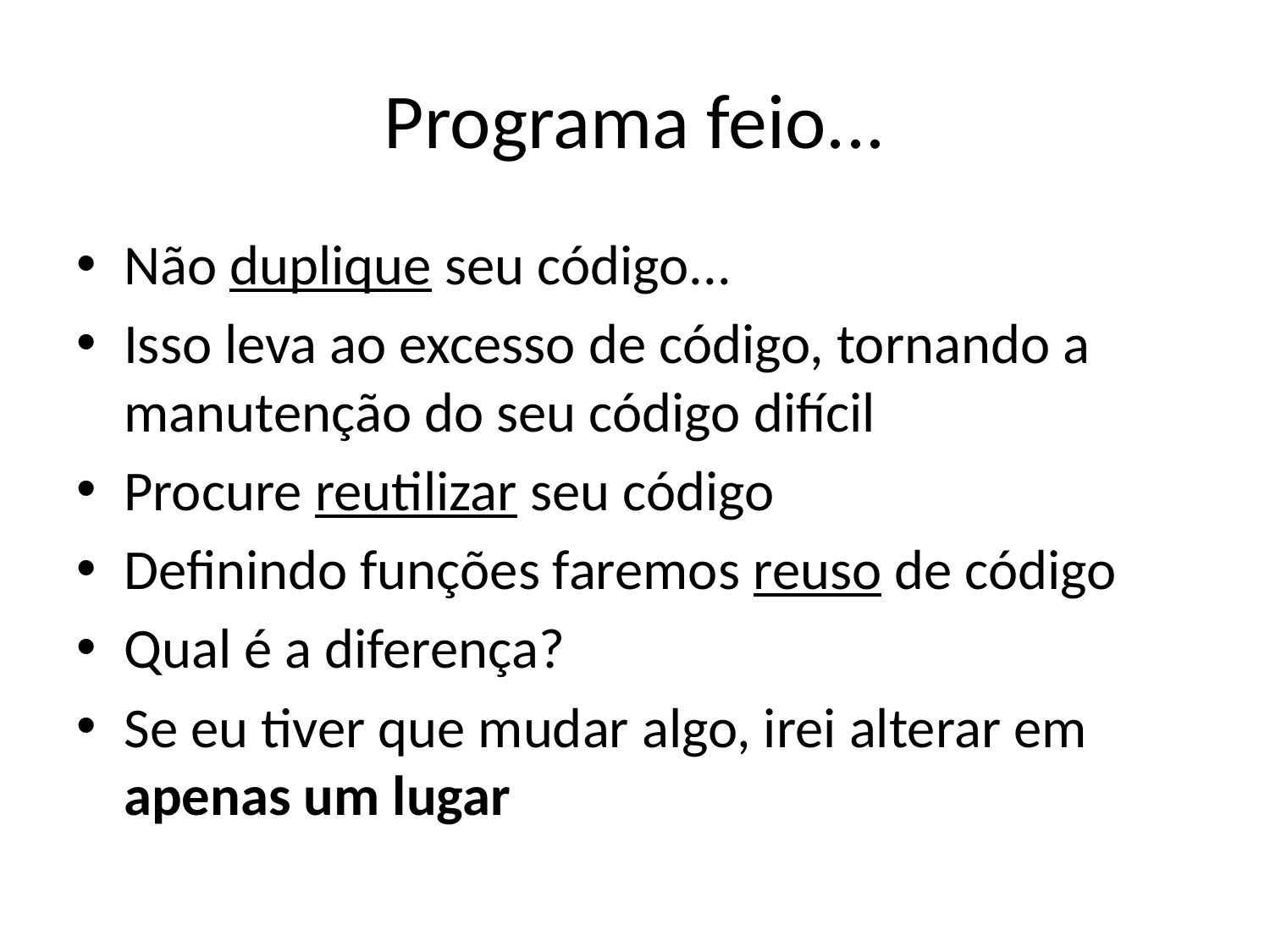

# Programa feio...
Não duplique seu código...
Isso leva ao excesso de código, tornando a manutenção do seu código difícil
Procure reutilizar seu código
Definindo funções faremos reuso de código
Qual é a diferença?
Se eu tiver que mudar algo, irei alterar em apenas um lugar